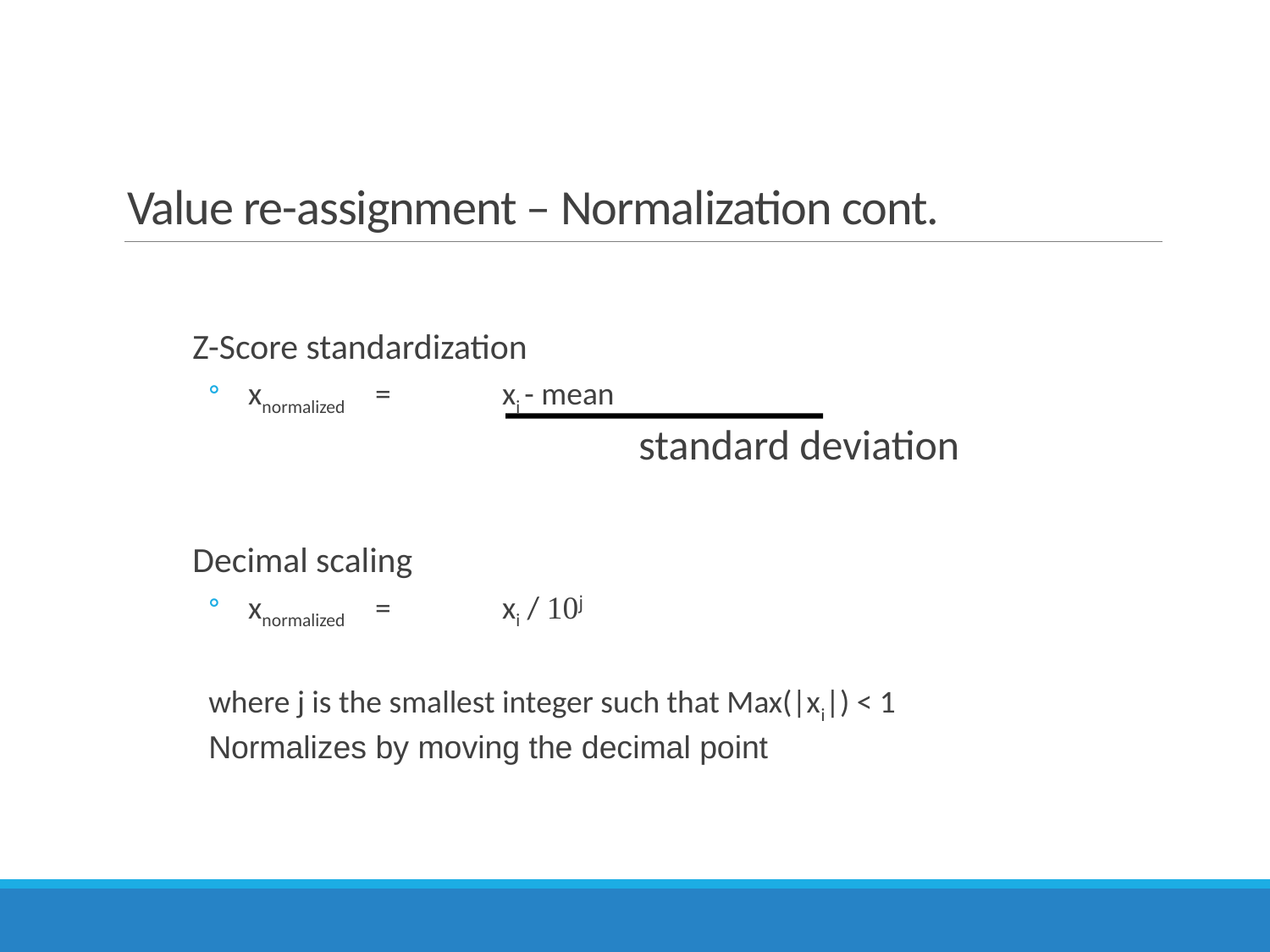

# Value re-assignment – Normalization cont.
Z-Score standardization
xnormalized	=	xi - mean
				 standard deviation

Decimal scaling
xnormalized	=	xi / 10j

where j is the smallest integer such that Max(|xi|) < 1
Normalizes by moving the decimal point